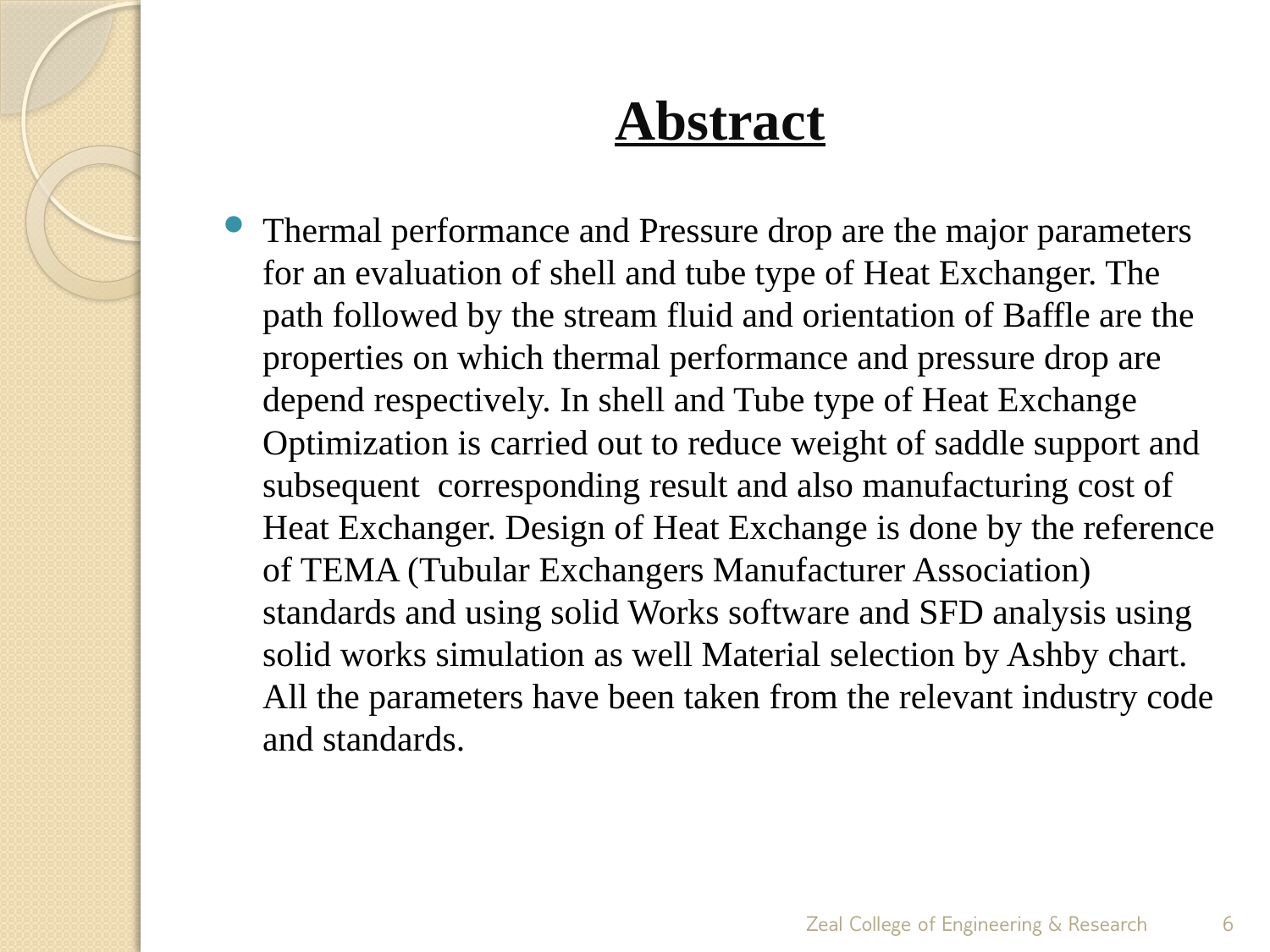

# Abstract
Thermal performance and Pressure drop are the major parameters for an evaluation of shell and tube type of Heat Exchanger. The path followed by the stream fluid and orientation of Baffle are the properties on which thermal performance and pressure drop are depend respectively. In shell and Tube type of Heat Exchange Optimization is carried out to reduce weight of saddle support and subsequent  corresponding result and also manufacturing cost of Heat Exchanger. Design of Heat Exchange is done by the reference of TEMA (Tubular Exchangers Manufacturer Association) standards and using solid Works software and SFD analysis using solid works simulation as well Material selection by Ashby chart. All the parameters have been taken from the relevant industry code and standards.
Zeal College of Engineering & Research
6